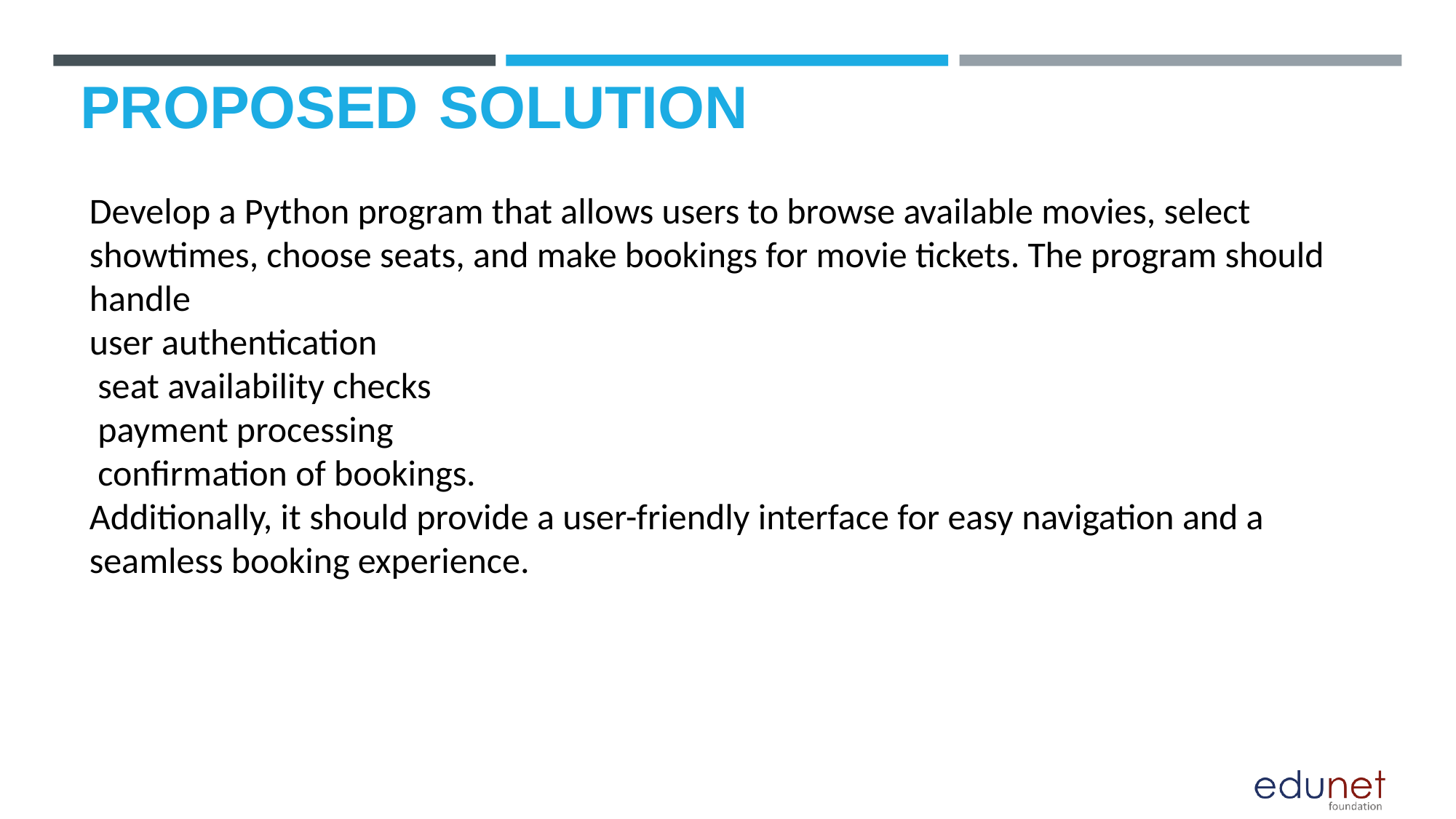

# PROPOSED SOLUTION
Develop a Python program that allows users to browse available movies, select showtimes, choose seats, and make bookings for movie tickets. The program should handle
user authentication
 seat availability checks
 payment processing
 confirmation of bookings.
Additionally, it should provide a user-friendly interface for easy navigation and a seamless booking experience.